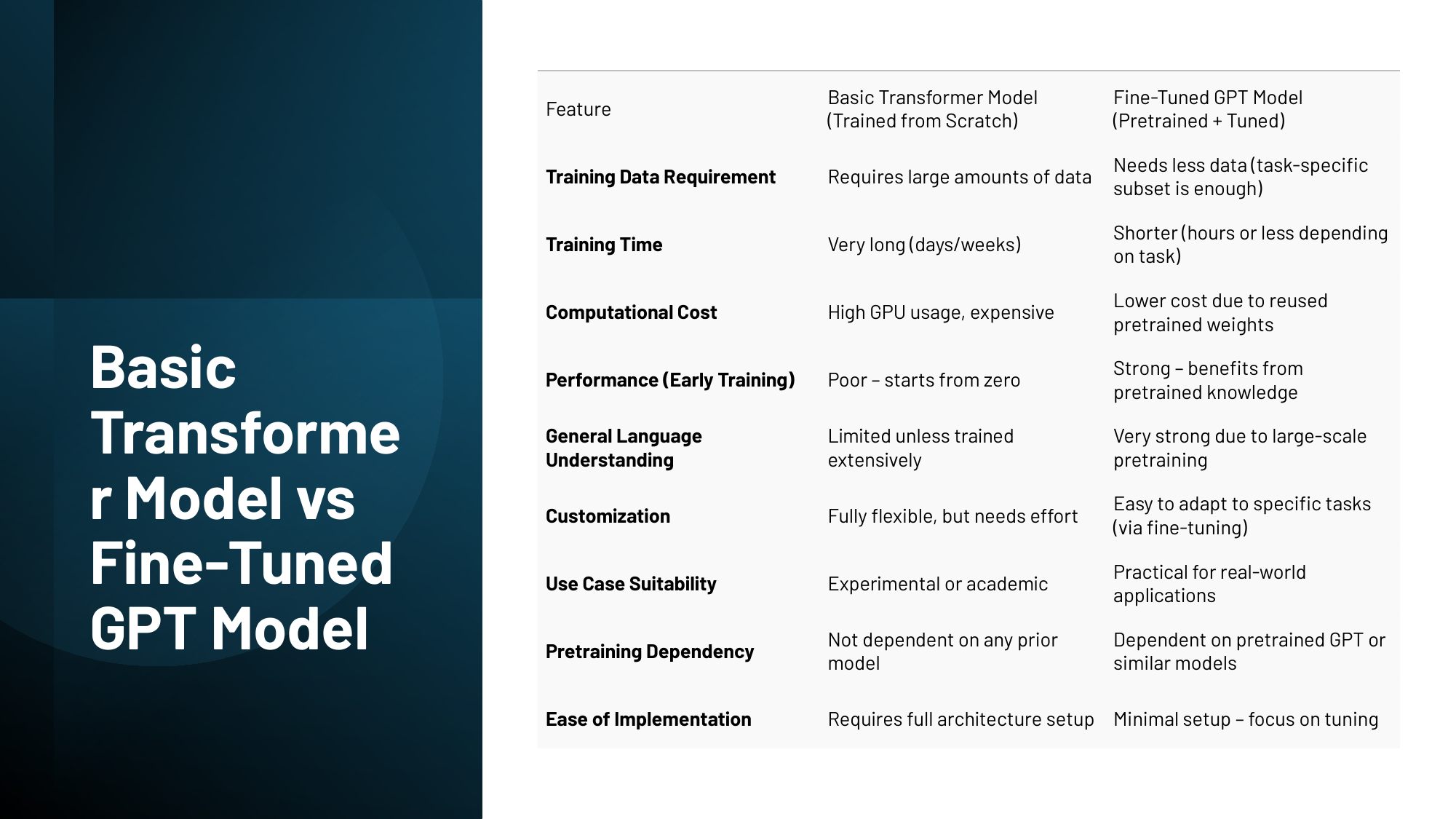

| Feature | Basic Transformer Model (Trained from Scratch) | Fine-Tuned GPT Model (Pretrained + Tuned) |
| --- | --- | --- |
| Training Data Requirement | Requires large amounts of data | Needs less data (task-specific subset is enough) |
| Training Time | Very long (days/weeks) | Shorter (hours or less depending on task) |
| Computational Cost | High GPU usage, expensive | Lower cost due to reused pretrained weights |
| Performance (Early Training) | Poor – starts from zero | Strong – benefits from pretrained knowledge |
| General Language Understanding | Limited unless trained extensively | Very strong due to large-scale pretraining |
| Customization | Fully flexible, but needs effort | Easy to adapt to specific tasks (via fine-tuning) |
| Use Case Suitability | Experimental or academic | Practical for real-world applications |
| Pretraining Dependency | Not dependent on any prior model | Dependent on pretrained GPT or similar models |
| Ease of Implementation | Requires full architecture setup | Minimal setup – focus on tuning |

Basic Transformer Model vs Fine-Tuned GPT Model